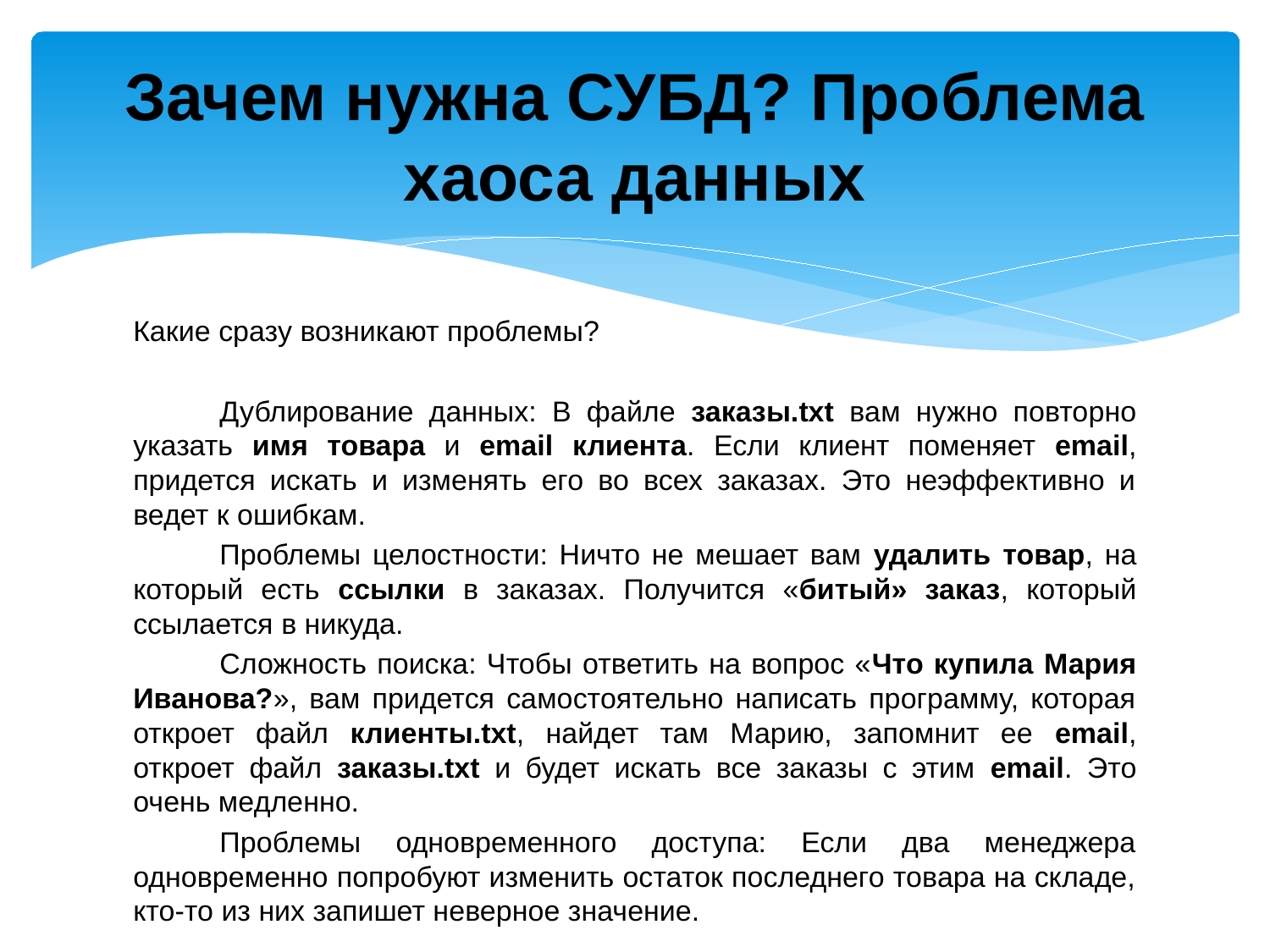

# Зачем нужна СУБД? Проблема хаоса данных
Какие сразу возникают проблемы?

	Дублирование данных: В файле заказы.txt вам нужно повторно указать имя товара и email клиента. Если клиент поменяет email, придется искать и изменять его во всех заказах. Это неэффективно и ведет к ошибкам.
	Проблемы целостности: Ничто не мешает вам удалить товар, на который есть ссылки в заказах. Получится «битый» заказ, который ссылается в никуда.
	Сложность поиска: Чтобы ответить на вопрос «Что купила Мария Иванова?», вам придется самостоятельно написать программу, которая откроет файл клиенты.txt, найдет там Марию, запомнит ее email, откроет файл заказы.txt и будет искать все заказы с этим email. Это очень медленно.
	Проблемы одновременного доступа: Если два менеджера одновременно попробуют изменить остаток последнего товара на складе, кто-то из них запишет неверное значение.